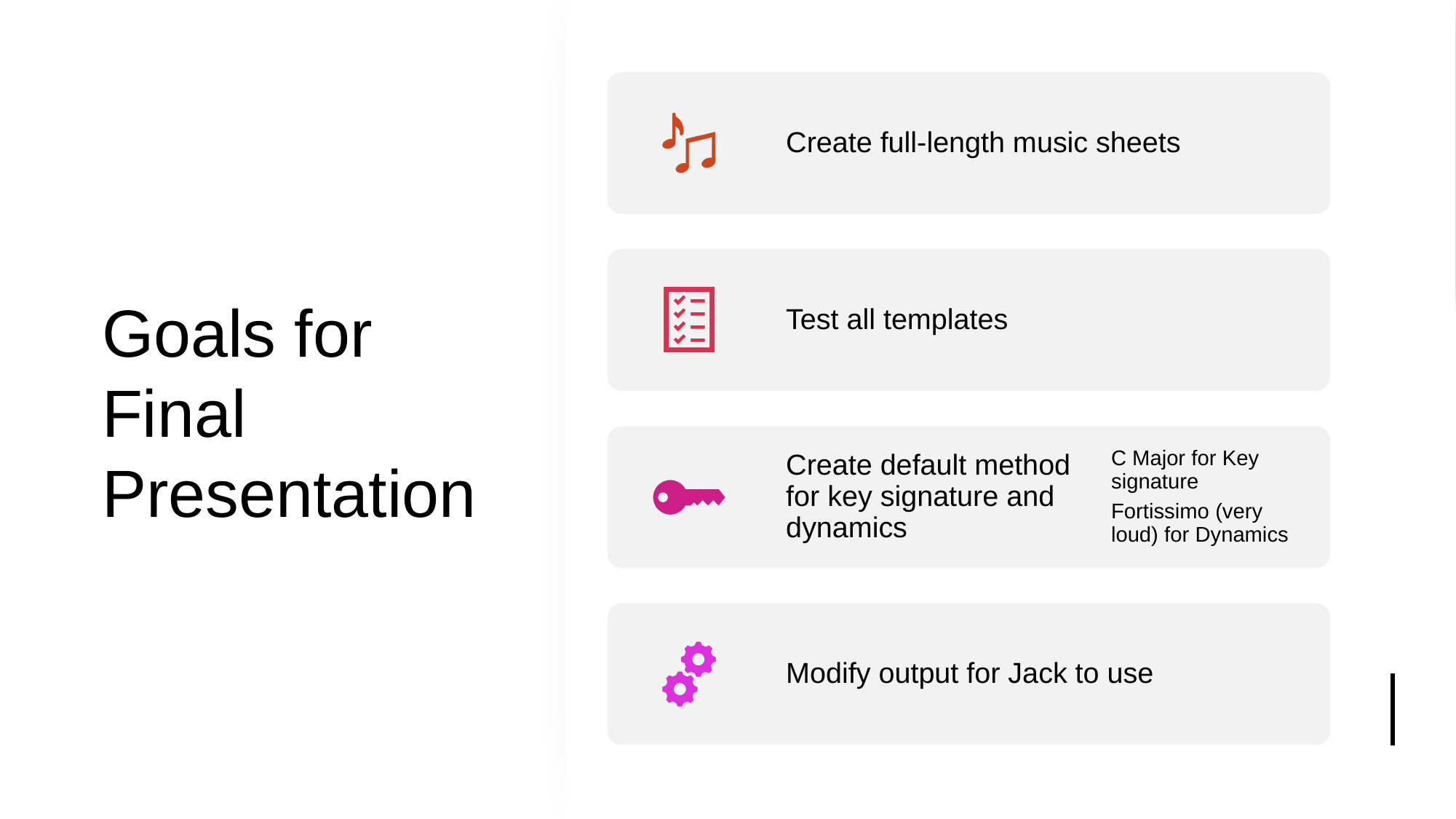

Create full-length music sheets
Test all templates
Create default method for key signature and dynamics
C Major for Key signature
Fortissimo (very loud) for Dynamics
Modify output for Jack to use
# Goals for Final Presentation